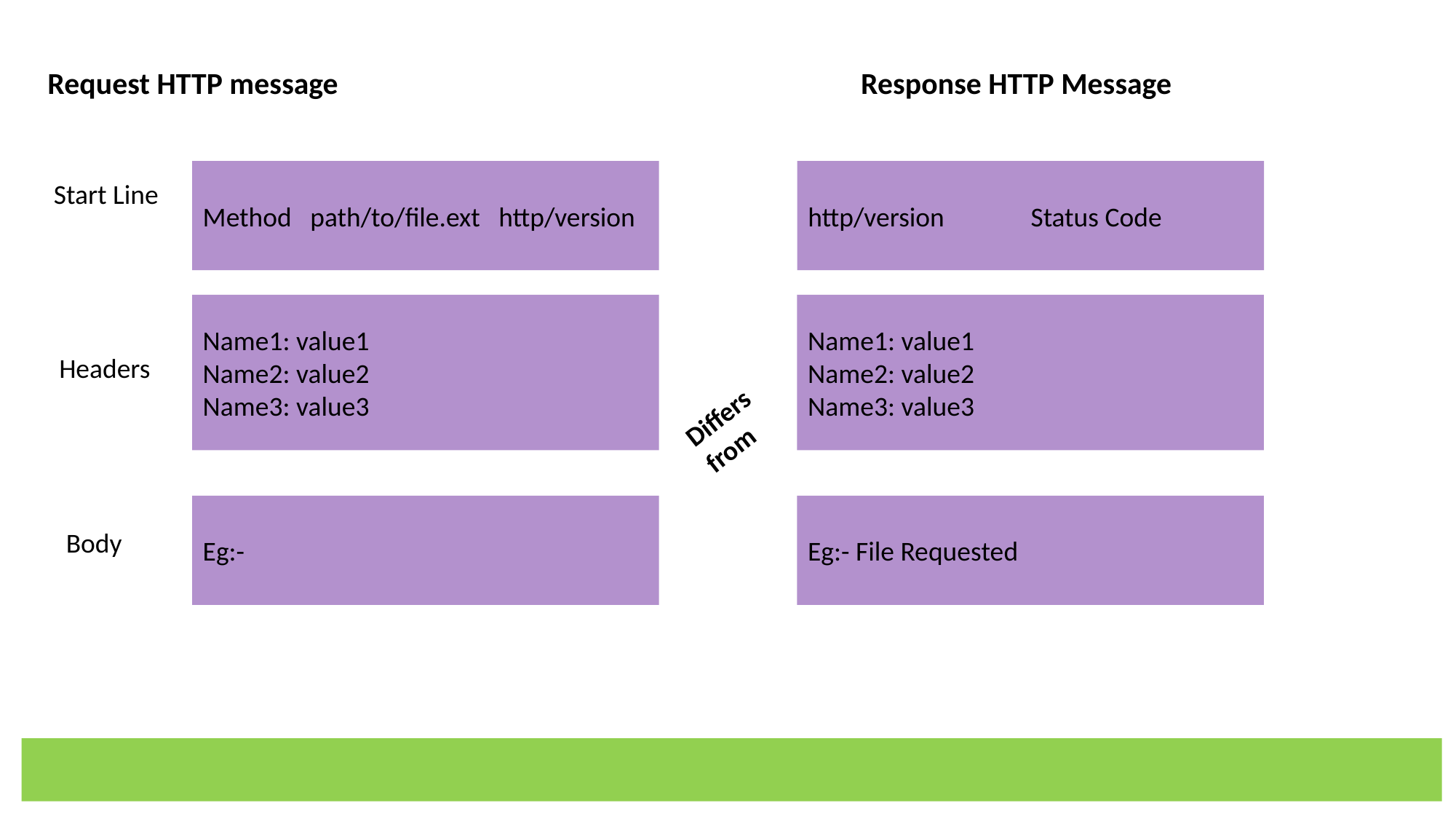

Request HTTP message

Response HTTP Message
Method   path/to/file.ext   http/version
http/version              Status Code
 Start Line
Name1: value1
Name2: value2
Name3: value3
Name1: value1
Name2: value2
Name3: value3
Headers
Differs from
Eg:-
Eg:- File Requested
Body